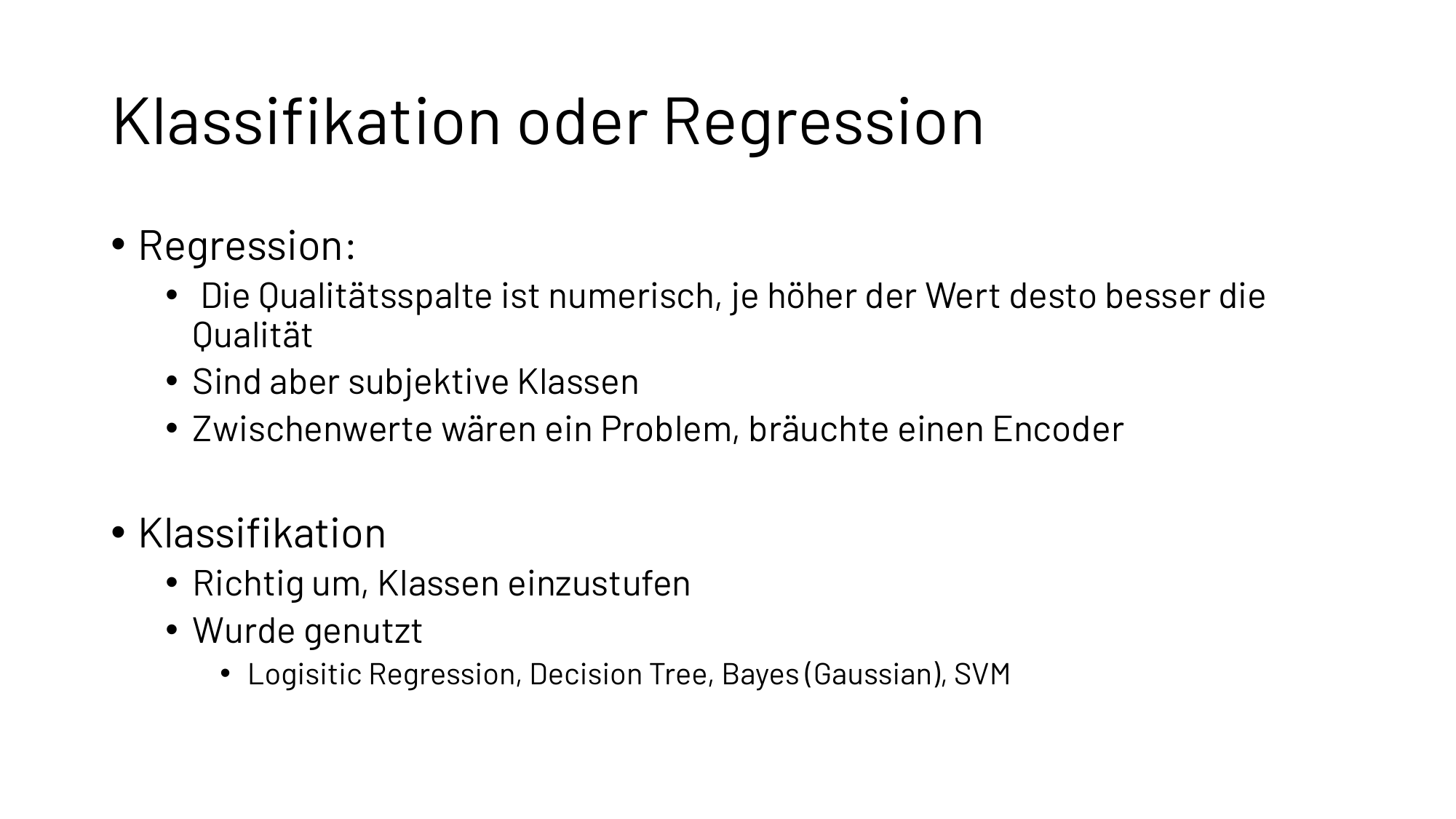

# Klassifikation oder Regression
Regression:
 Die Qualitätsspalte ist numerisch, je höher der Wert desto besser die Qualität
Sind aber subjektive Klassen
Zwischenwerte wären ein Problem, bräuchte einen Encoder

Klassifikation
Richtig um, Klassen einzustufen
Wurde genutzt
Logisitic Regression, Decision Tree, Bayes (Gaussian), SVM